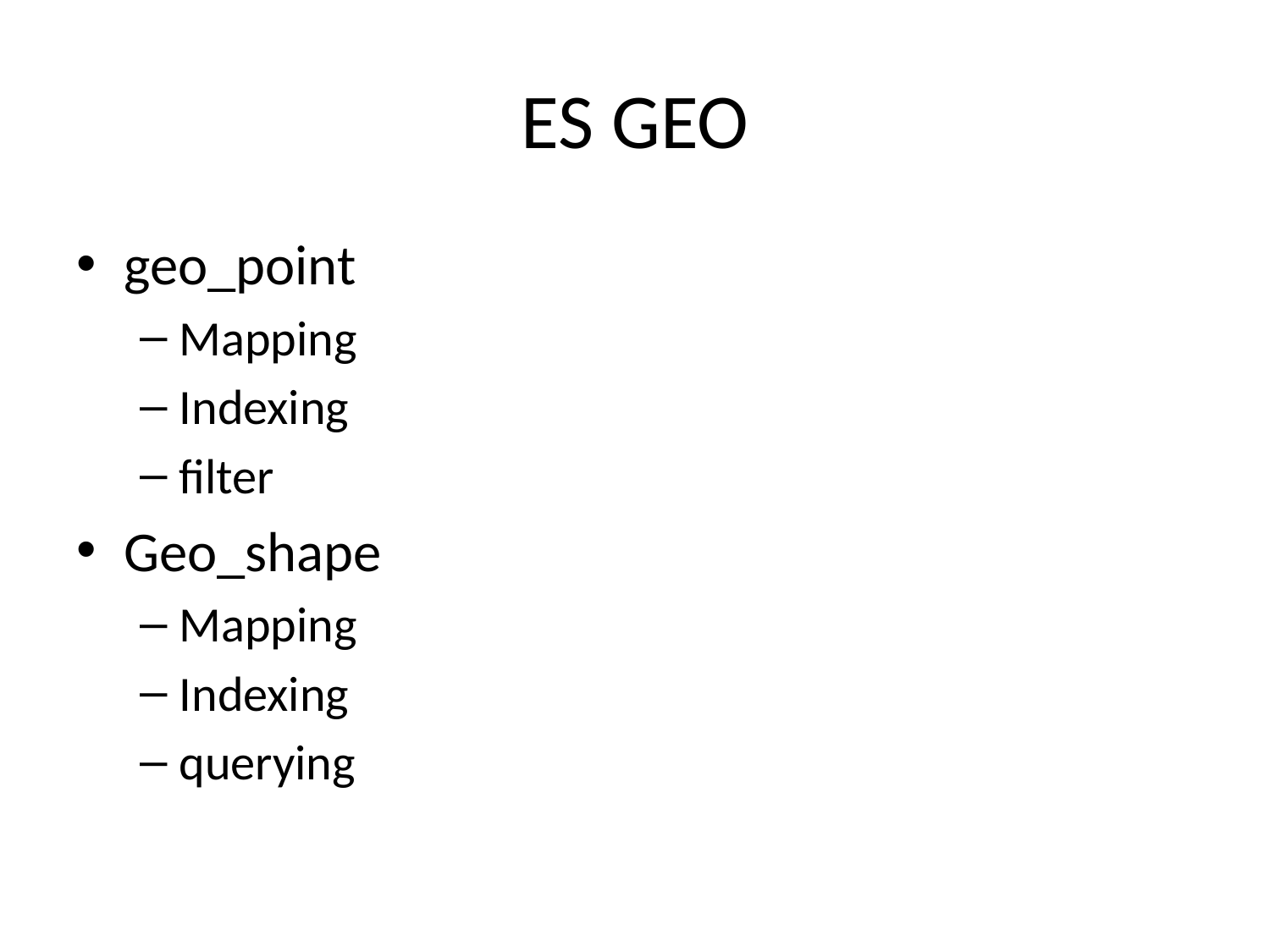

# ES GEO
geo_point
Mapping
Indexing
filter
Geo_shape
Mapping
Indexing
querying